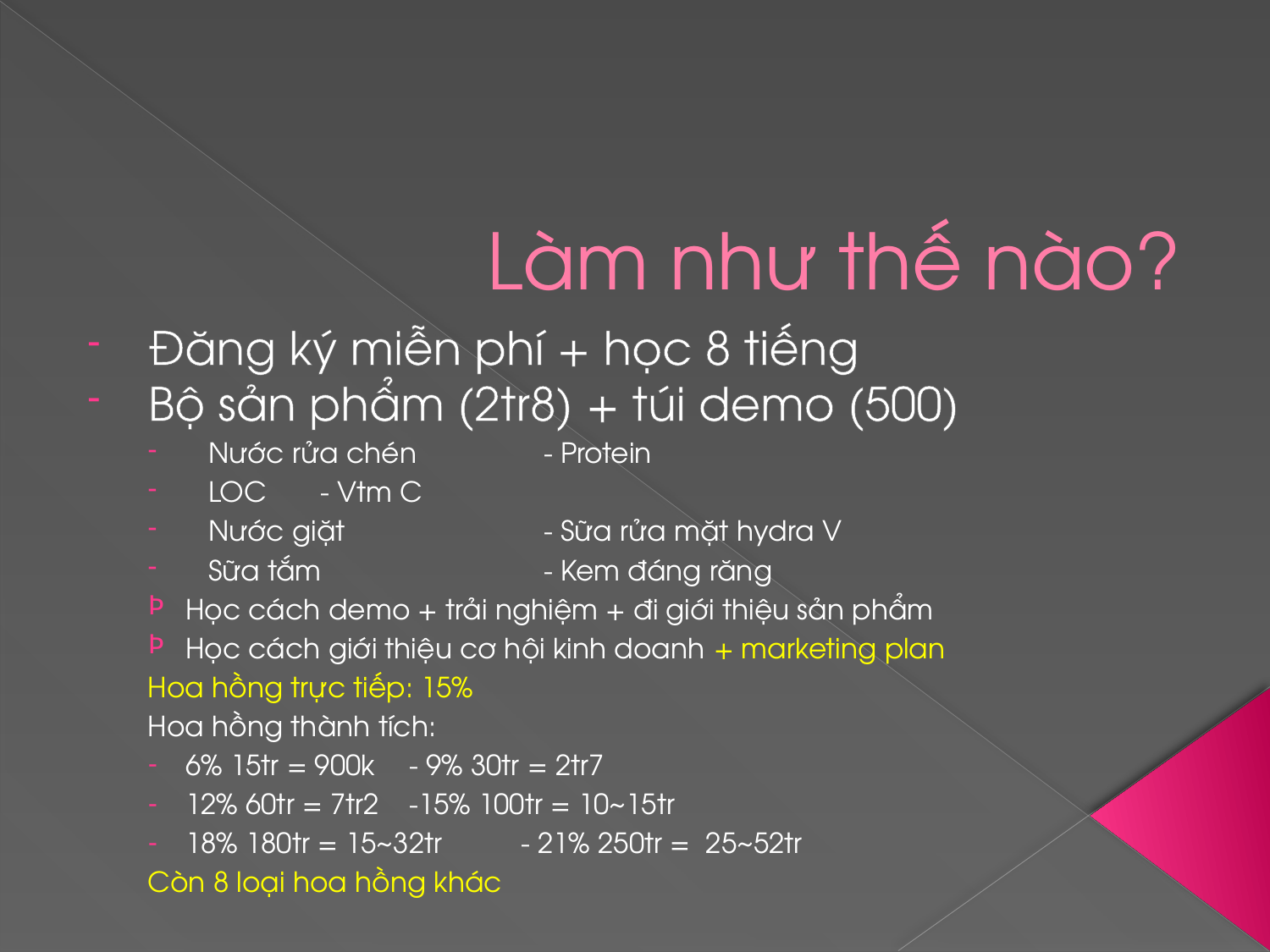

# Làm như thế nào?
Đăng ký miễn phí + học 8 tiếng
Bộ sản phẩm (2tr8) + túi demo (500)
Nước rửa chén		- Protein
LOC			- Vtm C
Nước giặt		- Sữa rửa mặt hydra V
Sữa tắm			- Kem đáng răng
Học cách demo + trải nghiệm + đi giới thiệu sản phẩm
Học cách giới thiệu cơ hội kinh doanh + marketing plan
Hoa hồng trực tiếp: 15%
Hoa hồng thành tích:
6% 15tr = 900k		- 9% 30tr = 2tr7
12% 60tr = 7tr2		-15% 100tr = 10~15tr
18% 180tr = 15~32tr		- 21% 250tr =  25~52tr
Còn 8 loại hoa hồng khác